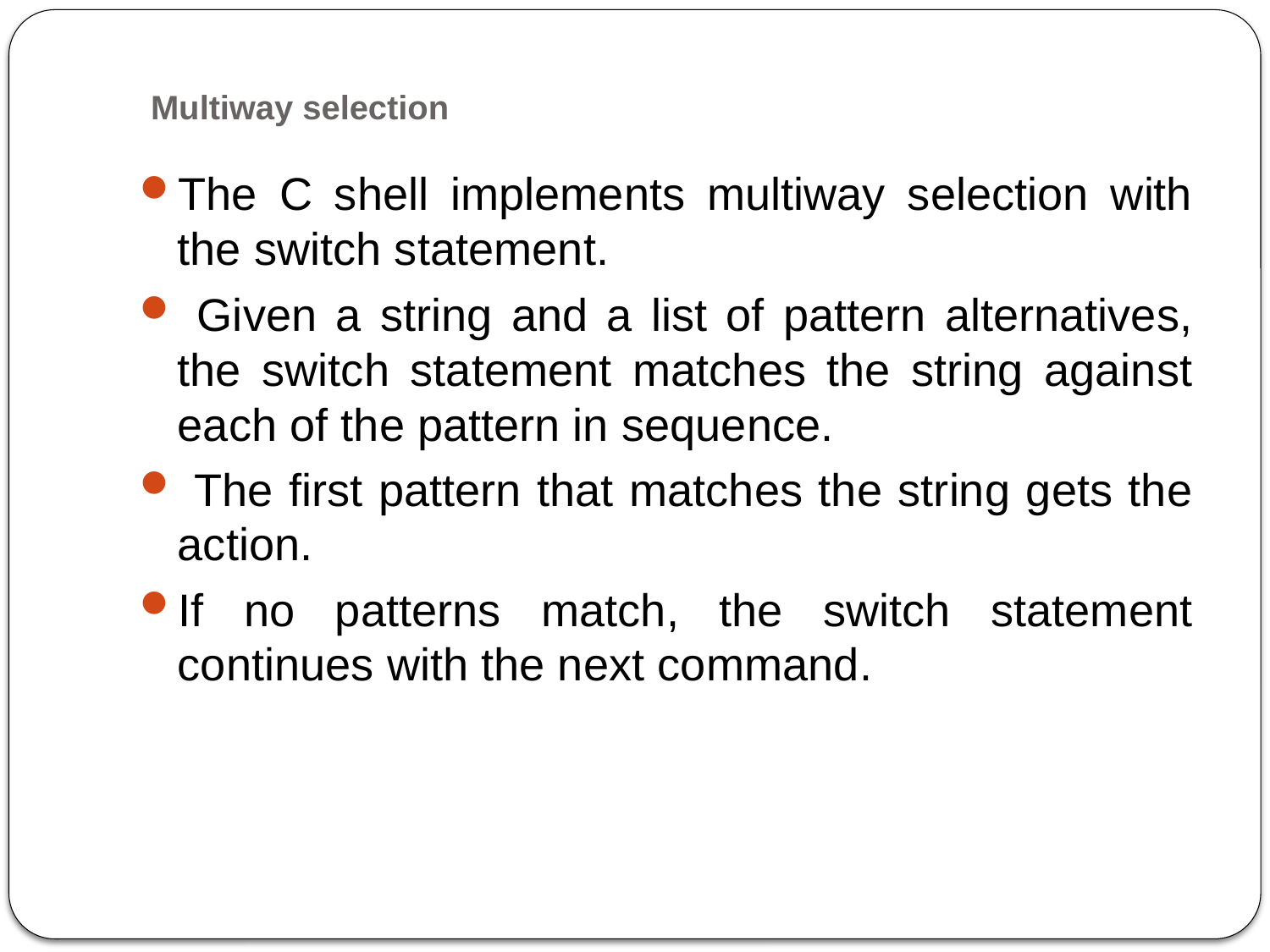

# Multiway selection
The C shell implements multiway selection with the switch statement.
 Given a string and a list of pattern alternatives, the switch statement matches the string against each of the pattern in sequence.
 The first pattern that matches the string gets the action.
If no patterns match, the switch statement continues with the next command.